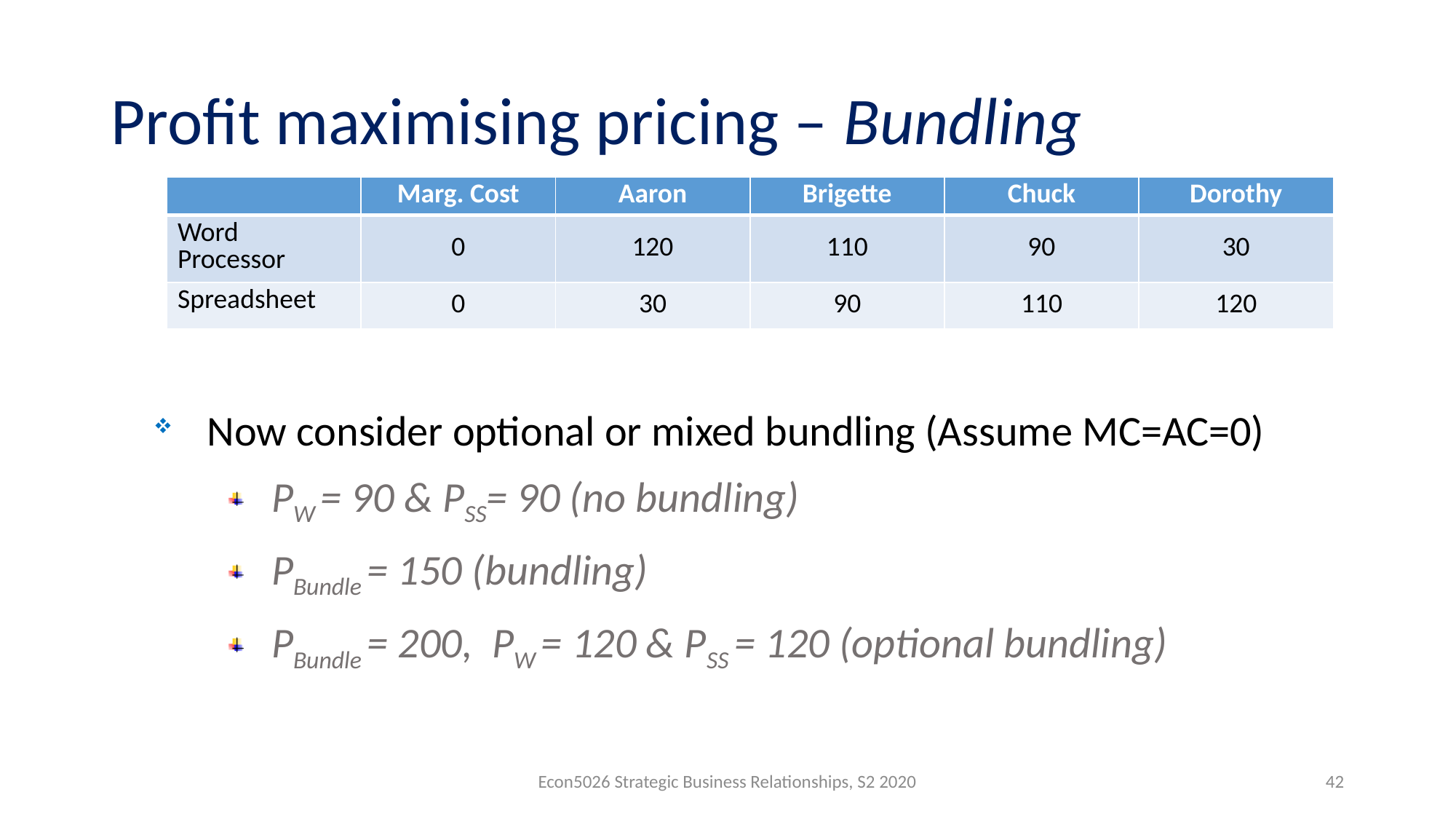

# Profit maximising pricing – Bundling
|  | Marg. Cost | Aaron | Brigette | Chuck | Dorothy |
| --- | --- | --- | --- | --- | --- |
| Word Processor | 0 | 120 | 110 | 90 | 30 |
| Spreadsheet | 0 | 30 | 90 | 110 | 120 |

Now consider optional or mixed bundling (Assume MC=AC=0)
PW = 90 & PSS= 90 (no bundling)
PBundle = 150 (bundling)
PBundle = 200,  PW = 120 & PSS = 120 (optional bundling)
Econ5026 Strategic Business Relationships, S2 2020
42